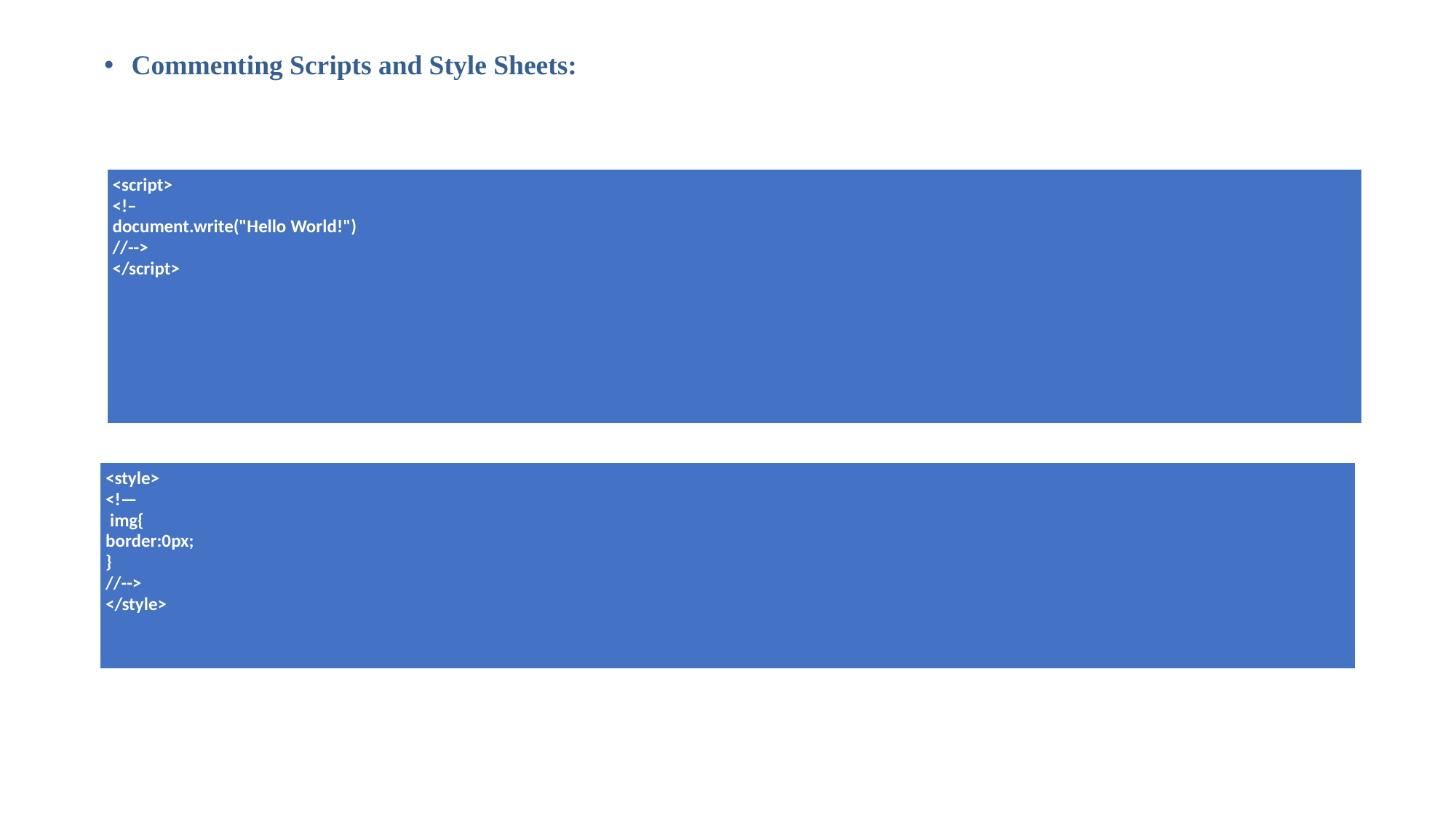

Commenting Scripts and Style Sheets:

| <script> <!– document.write("Hello World!") //--> </script> |
| --- |
| <style> <!— img{ border:0px; } //--> </style> |
| --- |